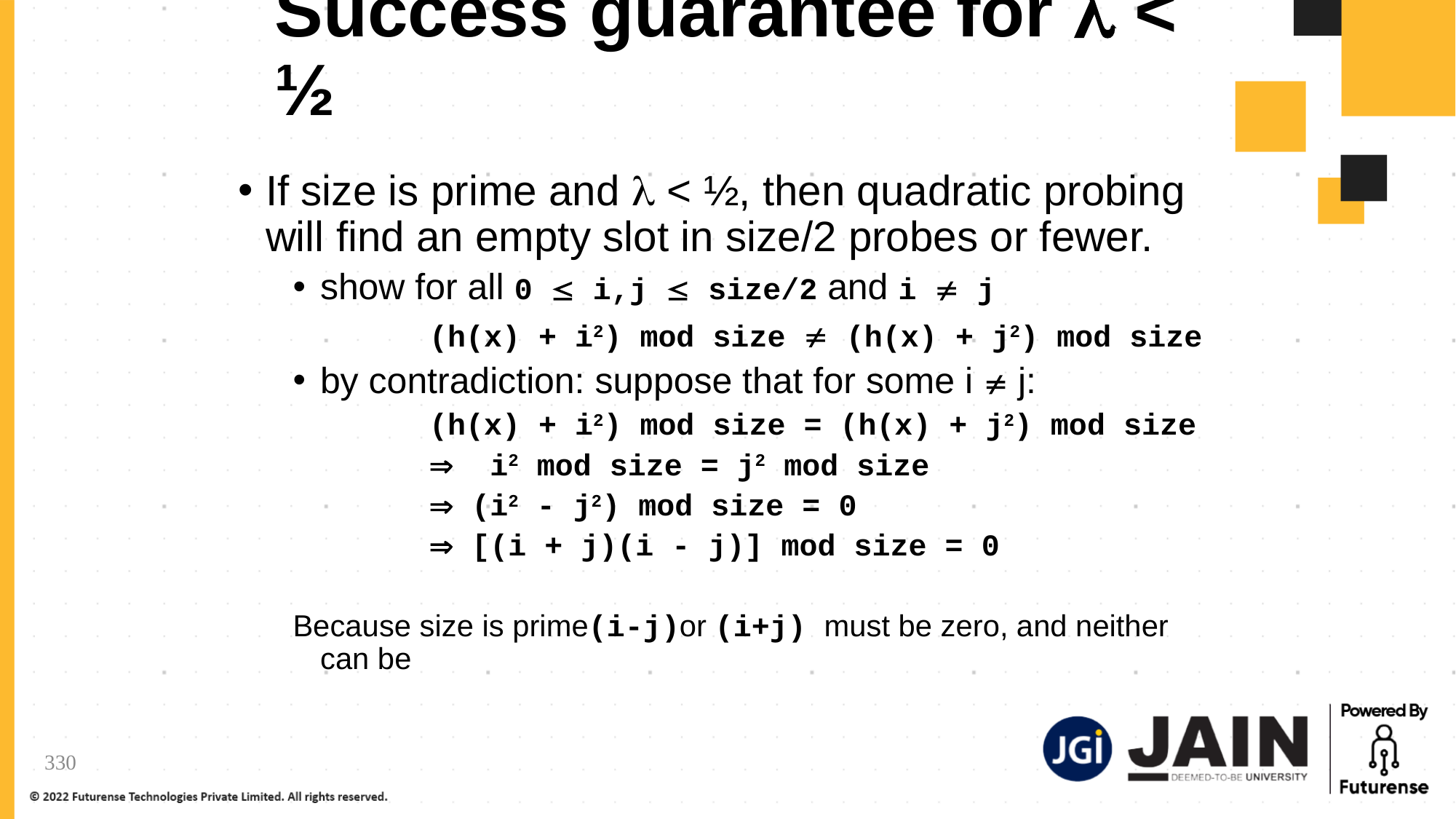

# Quadratic Probing: Success guarantee for λ < ½
First size/2 probes
distinct. If < half full,
one is empty.
If size is prime and λ < ½, then quadratic probing will find an empty slot in size/2 probes or fewer.
show for all 0 ≤ i,j ≤ size/2 and i ≠ j
		(h(x) + i2) mod size ≠ (h(x) + j2) mod size
by contradiction: suppose that for some i ≠ j:
		(h(x) + i2) mod size = (h(x) + j2) mod size
		⇒  i2 mod size = j2 mod size
		⇒ (i2 - j2) mod size = 0
		⇒ [(i + j)(i - j)] mod size = 0

Because size is prime(i-j)or (i+j) must be zero, and neither can be
330